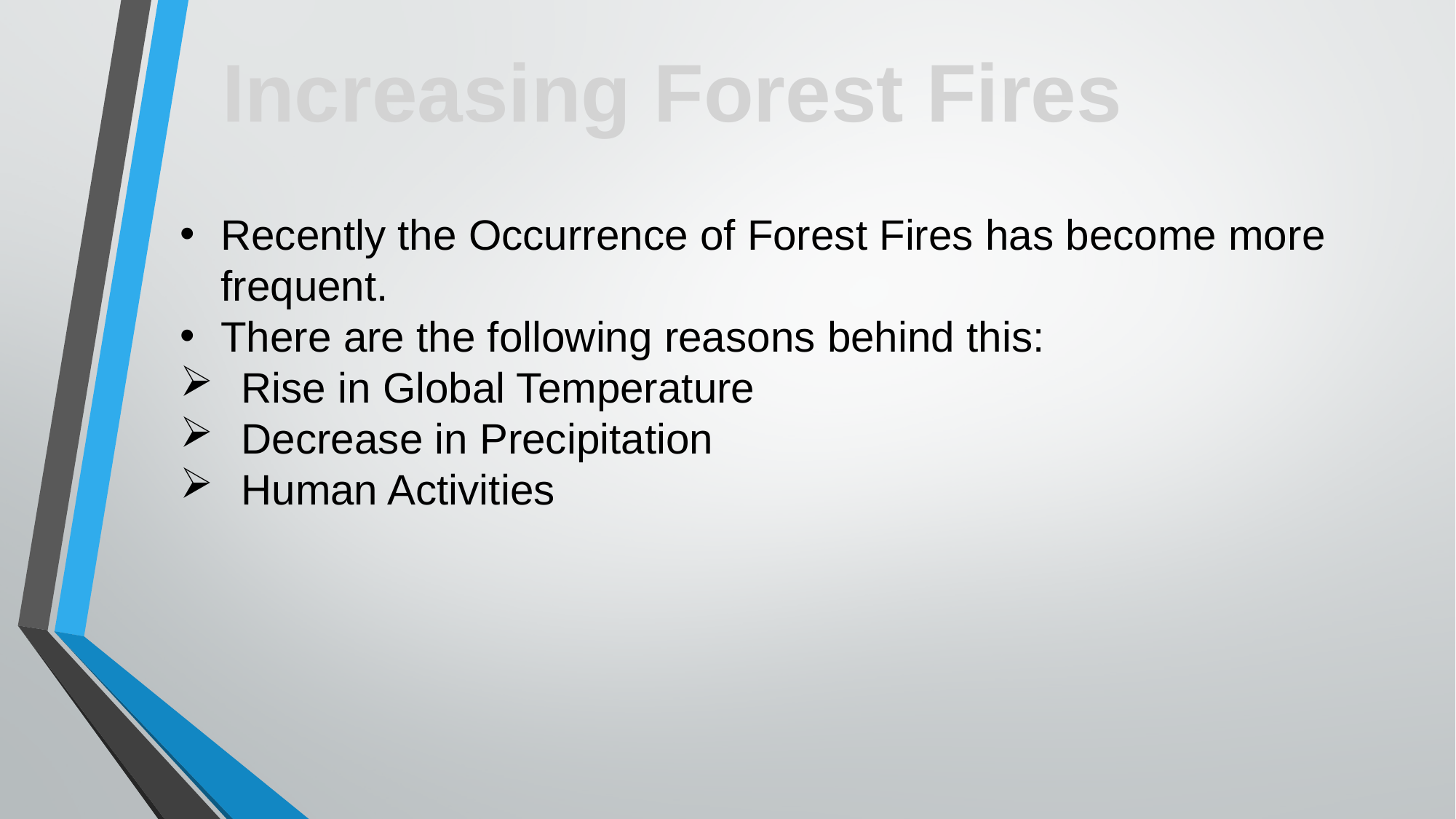

Increasing Forest Fires
Recently the Occurrence of Forest Fires has become more frequent.
There are the following reasons behind this:
Rise in Global Temperature
Decrease in Precipitation
Human Activities